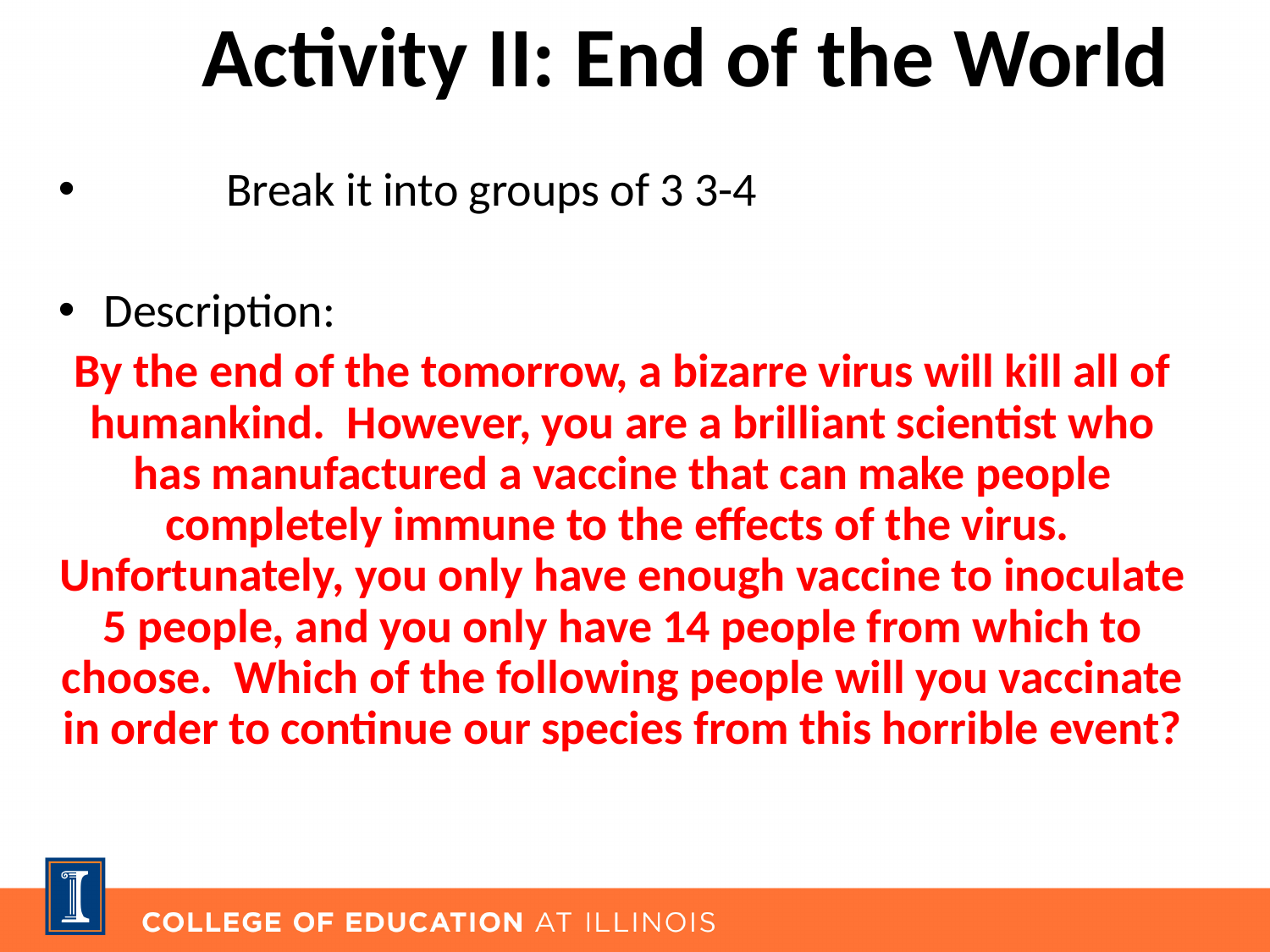

# Activity II: End of the World
	Break it into groups of 3 3-4

	Description:
By the end of the tomorrow, a bizarre virus will kill all of humankind.  However, you are a brilliant scientist who has manufactured a vaccine that can make people completely immune to the effects of the virus.  Unfortunately, you only have enough vaccine to inoculate 5 people, and you only have 14 people from which to choose.  Which of the following people will you vaccinate in order to continue our species from this horrible event?